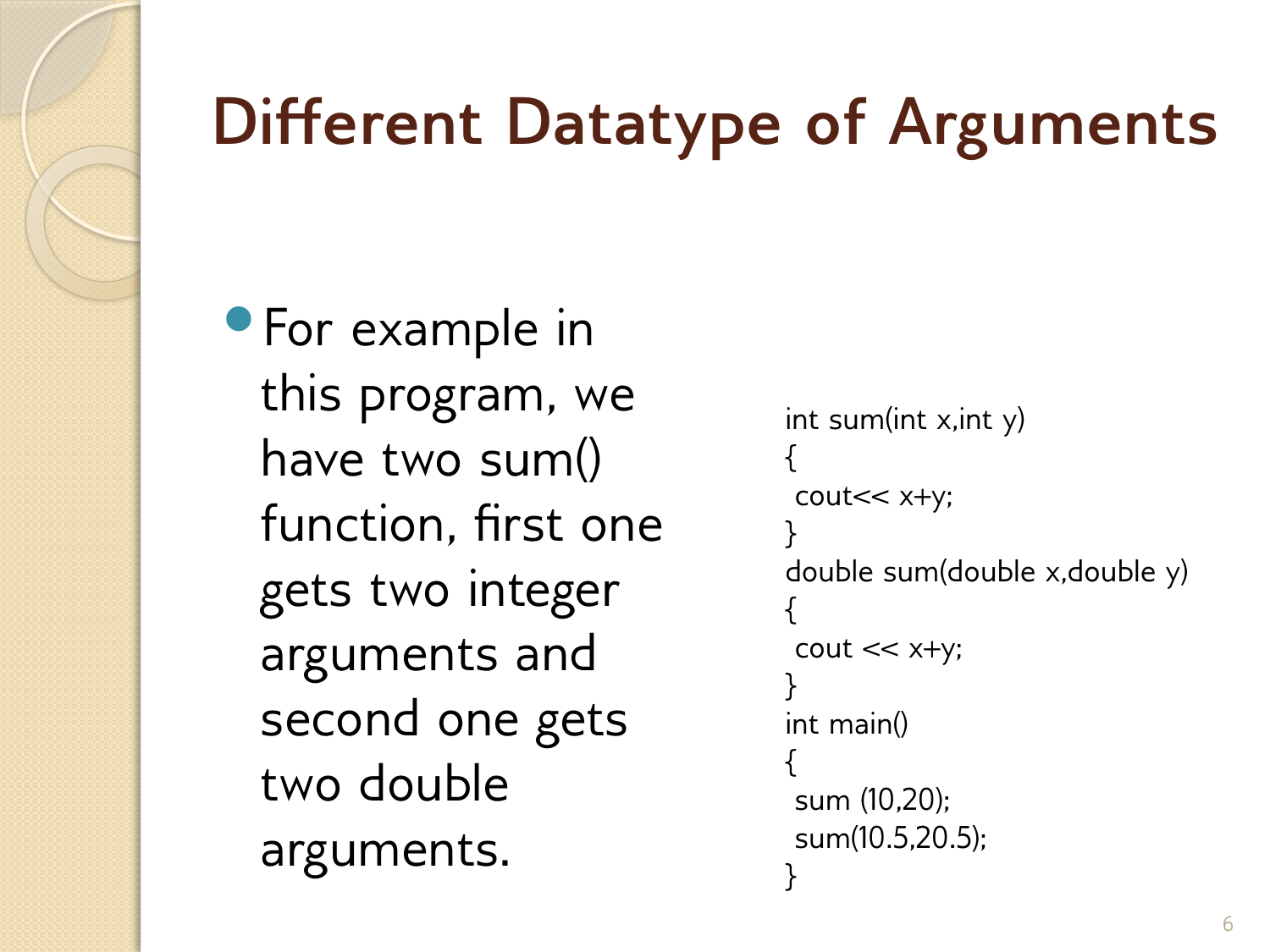

# Different Datatype of Arguments
For example in this program, we have two sum() function, first one gets two integer arguments and second one gets two double arguments.
int sum(int x,int y)
{
 cout<< x+y;
}
double sum(double x,double y)
{
 cout << x+y;
}
int main()
{
 sum (10,20);
 sum(10.5,20.5);
}
6